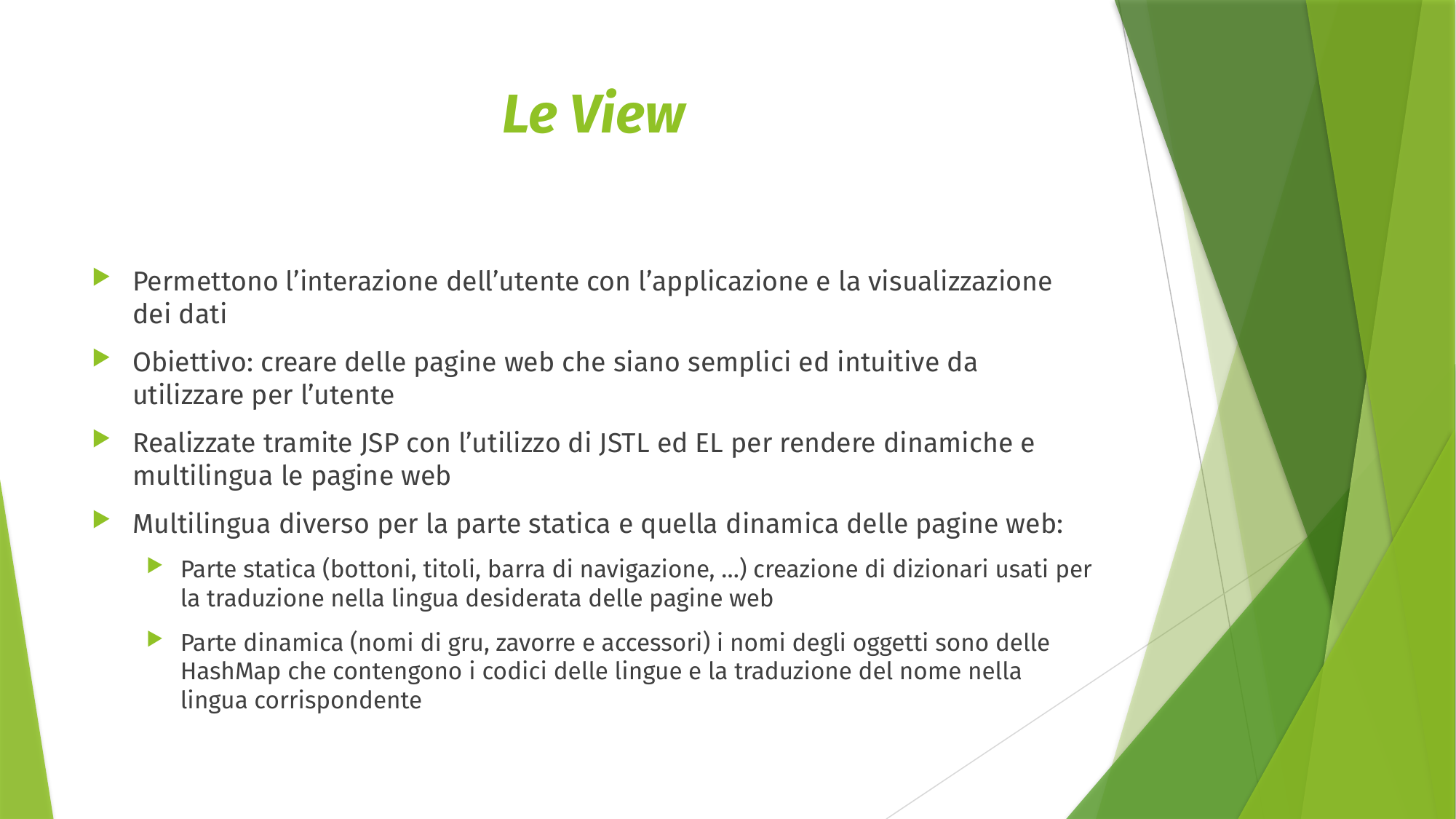

# Le View
Permettono l’interazione dell’utente con l’applicazione e la visualizzazione dei dati
Obiettivo: creare delle pagine web che siano semplici ed intuitive da utilizzare per l’utente
Realizzate tramite JSP con l’utilizzo di JSTL ed EL per rendere dinamiche e multilingua le pagine web
Multilingua diverso per la parte statica e quella dinamica delle pagine web:
Parte statica (bottoni, titoli, barra di navigazione, …) creazione di dizionari usati per la traduzione nella lingua desiderata delle pagine web
Parte dinamica (nomi di gru, zavorre e accessori) i nomi degli oggetti sono delle HashMap che contengono i codici delle lingue e la traduzione del nome nella lingua corrispondente